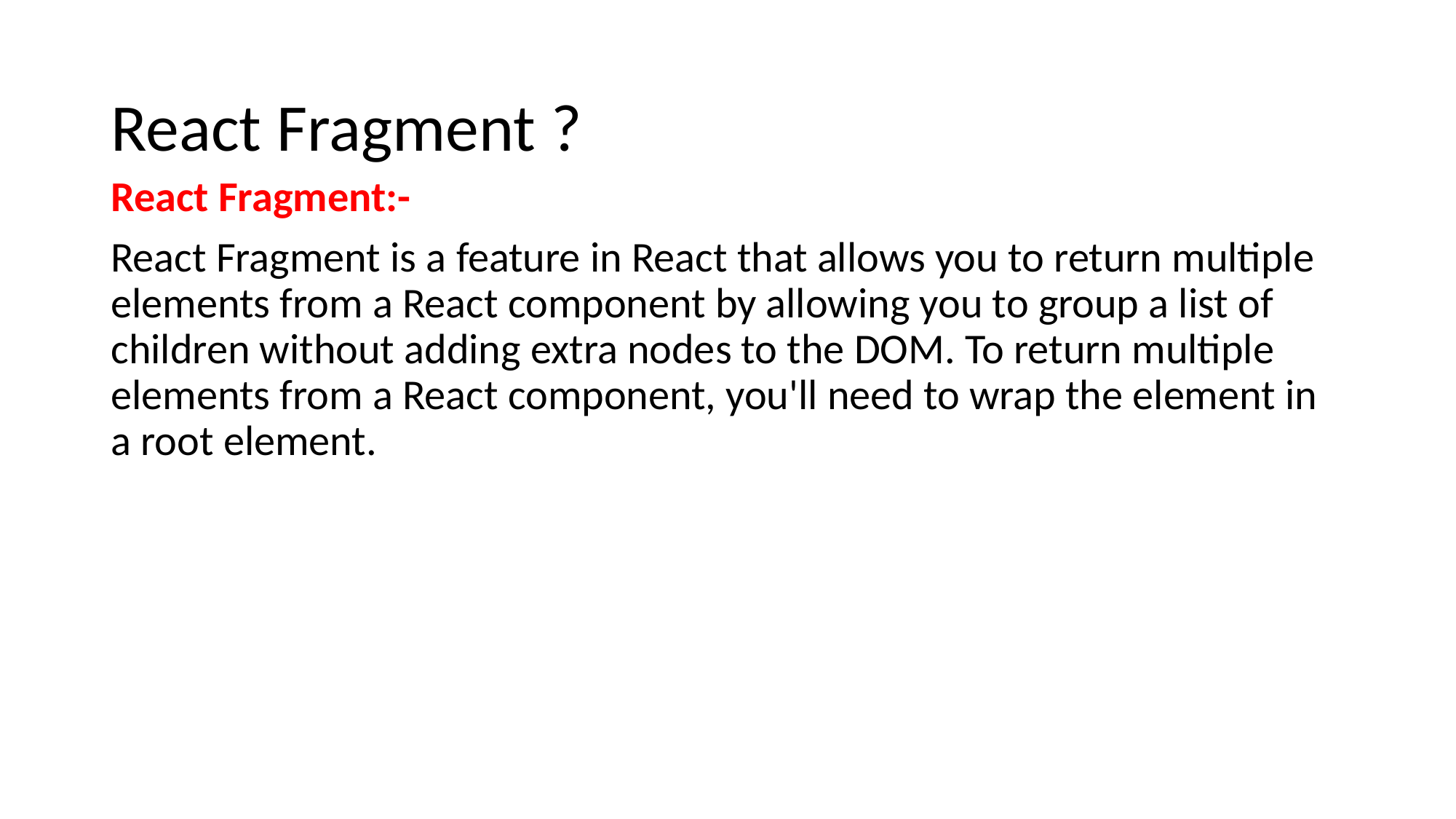

# React Fragment ?
React Fragment:-
React Fragment is a feature in React that allows you to return multiple elements from a React component by allowing you to group a list of children without adding extra nodes to the DOM. To return multiple elements from a React component, you'll need to wrap the element in a root element.